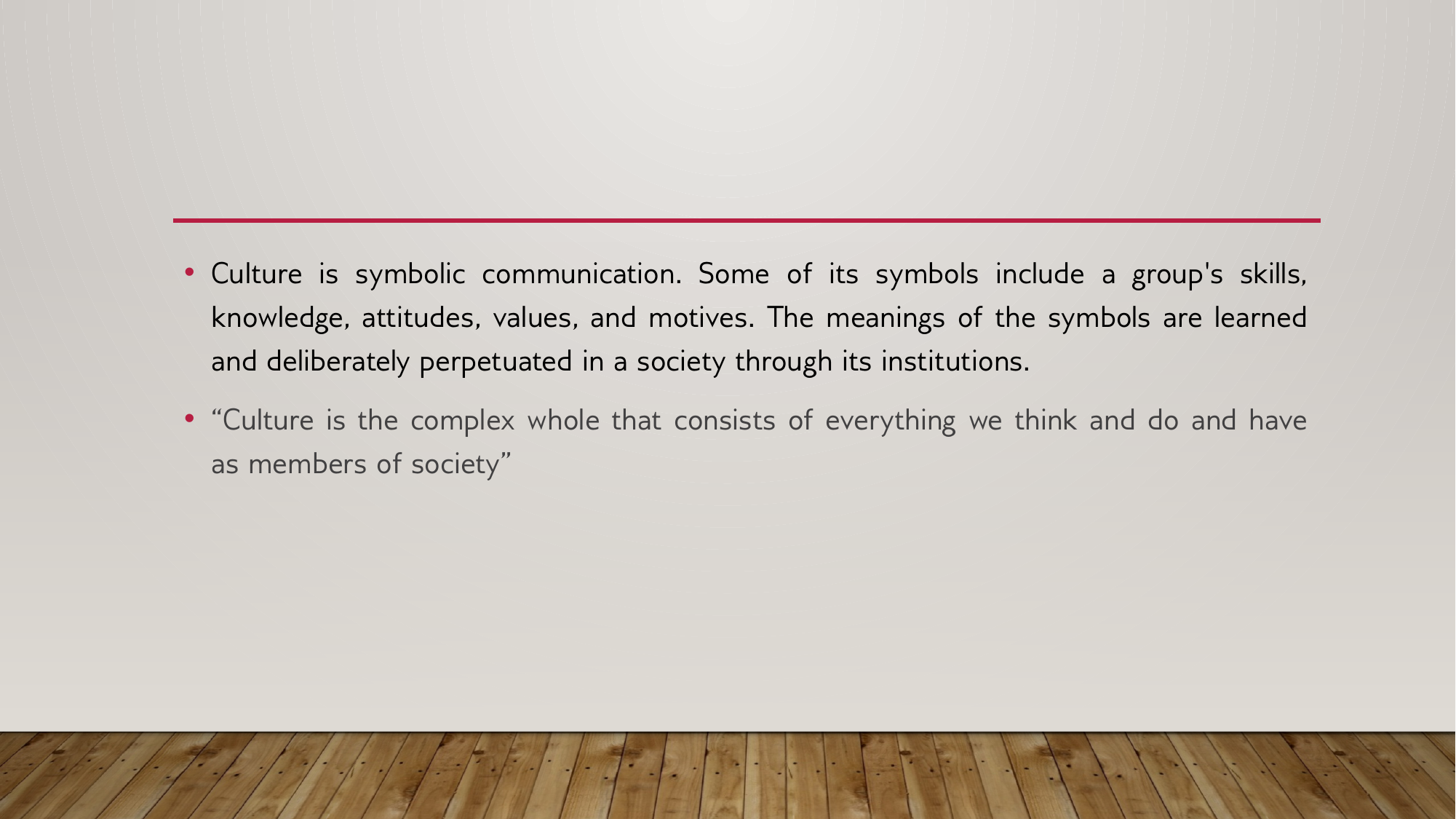

#
Culture is symbolic communication. Some of its symbols include a group's skills, knowledge, attitudes, values, and motives. The meanings of the symbols are learned and deliberately perpetuated in a society through its institutions.
“Culture is the complex whole that consists of everything we think and do and have as members of society”